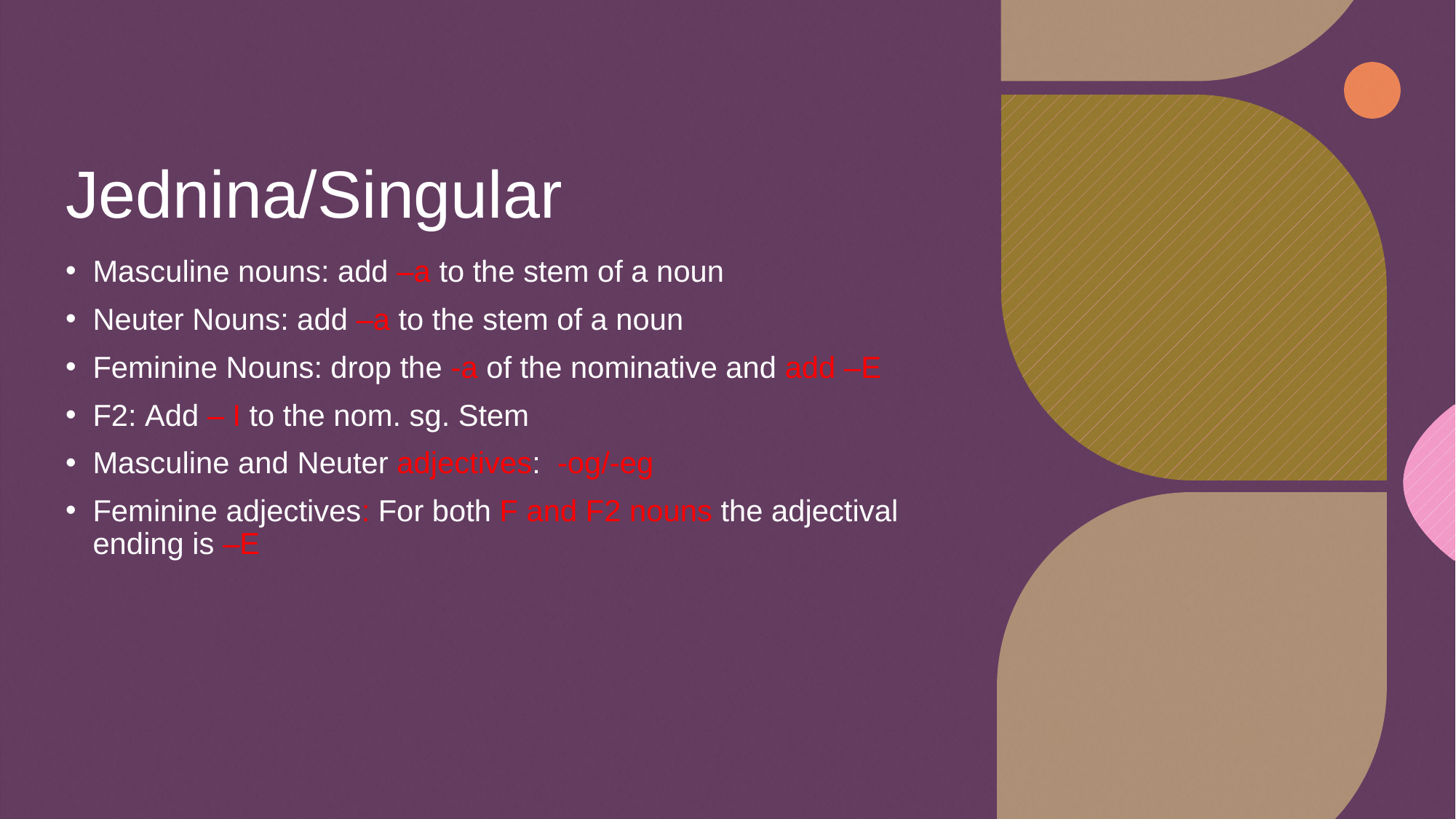

# Jednina/Singular
Masculine nouns: add –a to the stem of a noun
Neuter Nouns: add –a to the stem of a noun
Feminine Nouns: drop the -a of the nominative and add –E
F2: Add – I to the nom. sg. Stem
Masculine and Neuter adjectives:  -og/-eg
Feminine adjectives: For both F and F2 nouns the adjectival ending is –E